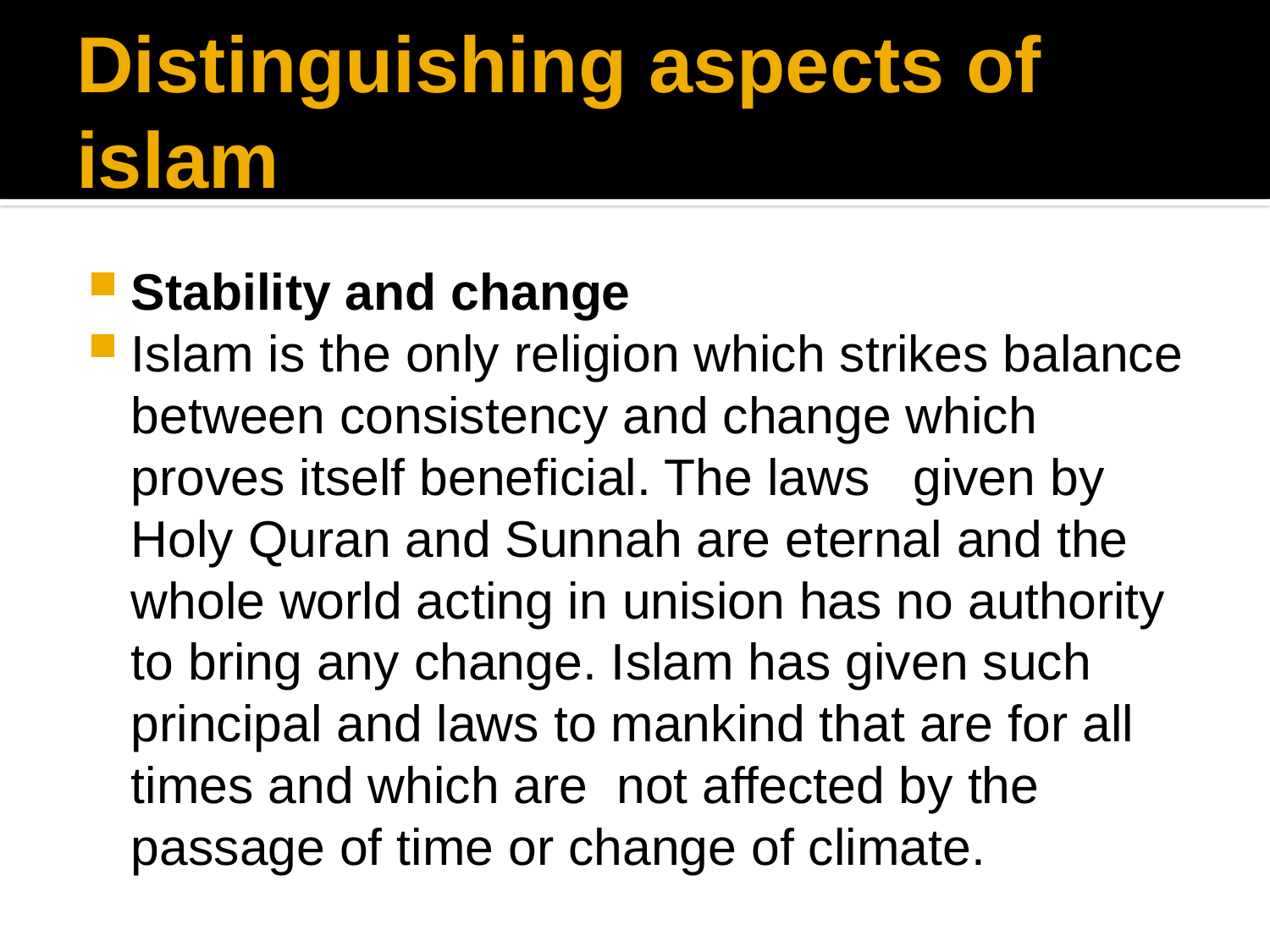

# Distinguishing aspects of islam
Stability and change
Islam is the only religion which strikes balance between consistency and change which proves itself beneficial. The laws   given by Holy Quran and Sunnah are eternal and the whole world acting in unision has no authority to bring any change. Islam has given such principal and laws to mankind that are for all times and which are  not affected by the passage of time or change of climate.